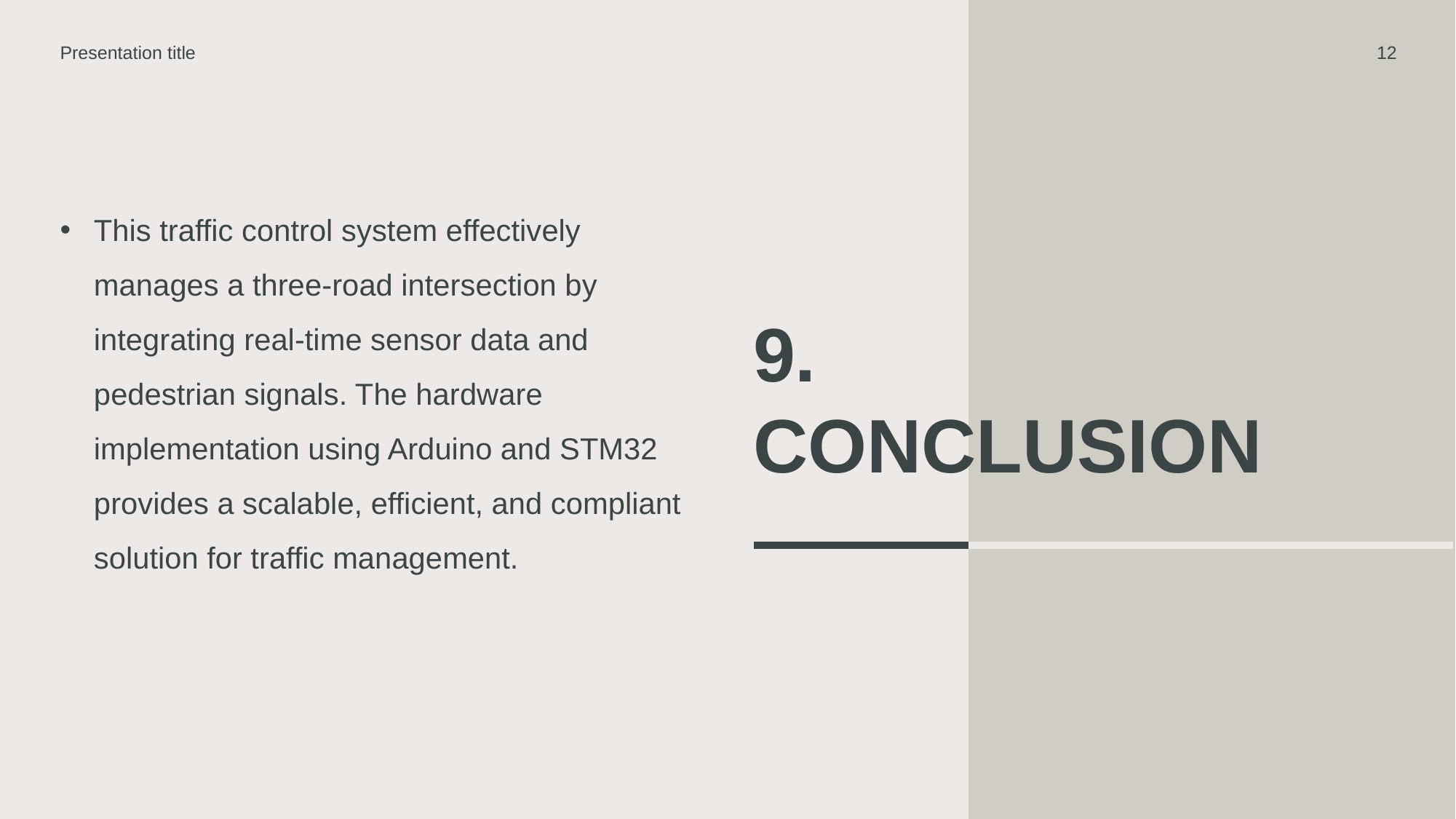

Presentation title
12
This traffic control system effectively manages a three-road intersection by integrating real-time sensor data and pedestrian signals. The hardware implementation using Arduino and STM32 provides a scalable, efficient, and compliant solution for traffic management.
# 9. Conclusion